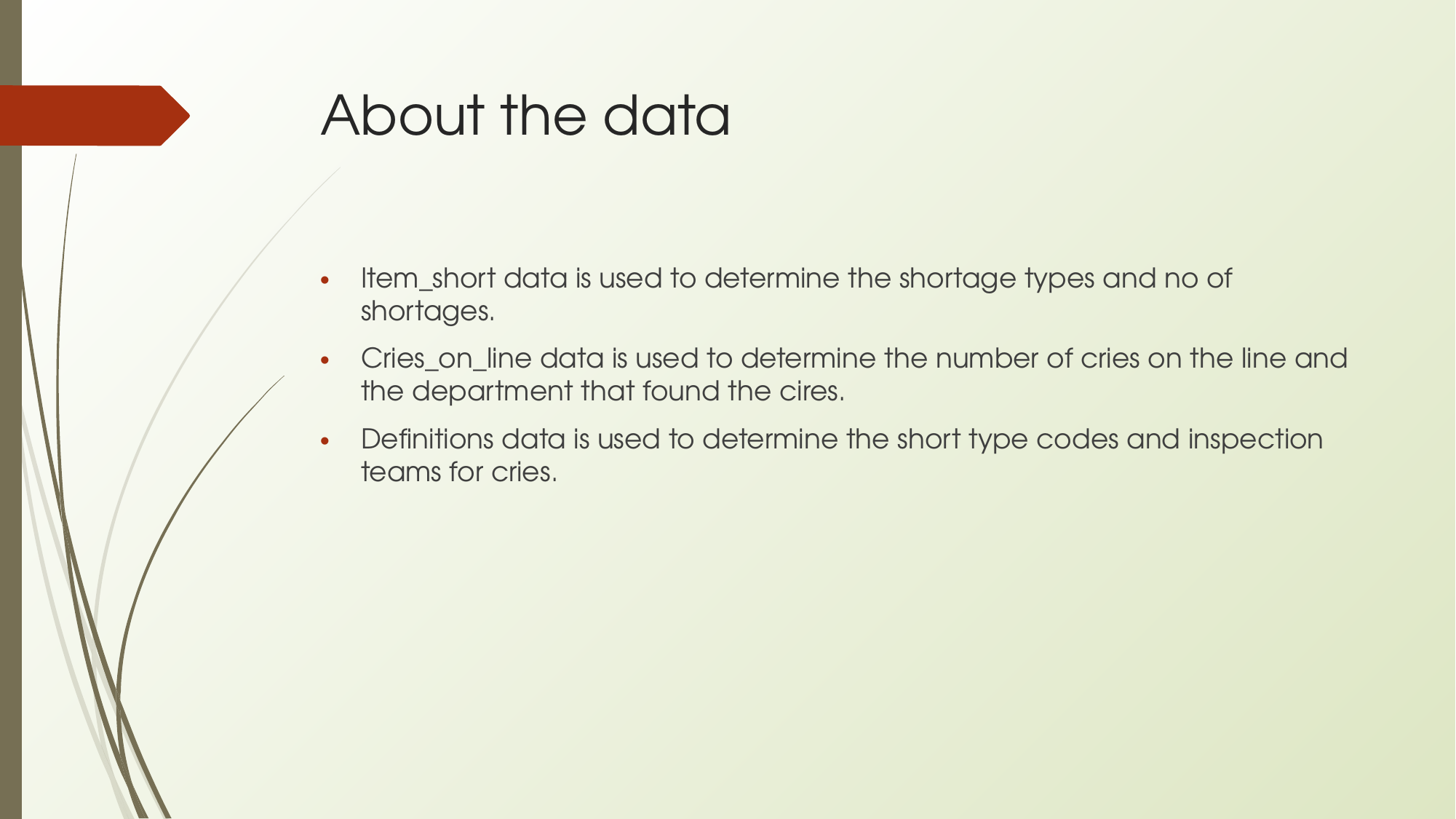

# About the data
Item_short data is used to determine the shortage types and no of shortages.
Cries_on_line data is used to determine the number of cries on the line and the department that found the cires.
Definitions data is used to determine the short type codes and inspection teams for cries.